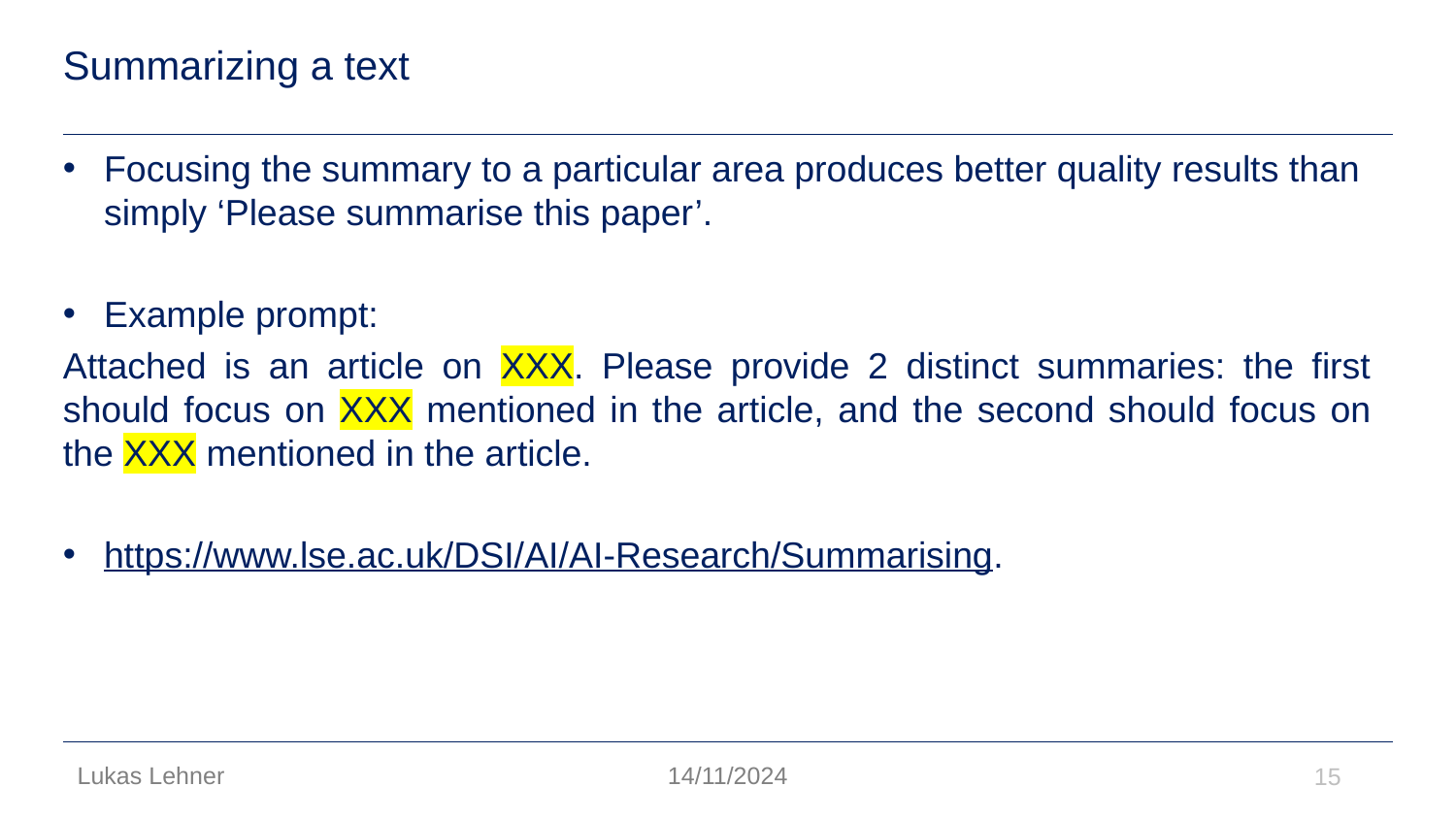

# Summarizing a text
Focusing the summary to a particular area produces better quality results than simply ‘Please summarise this paper’.

Example prompt:
Attached is an article on XXX. Please provide 2 distinct summaries: the first should focus on XXX mentioned in the article, and the second should focus on the XXX mentioned in the article.

https://www.lse.ac.uk/DSI/AI/AI-Research/Summarising.

15